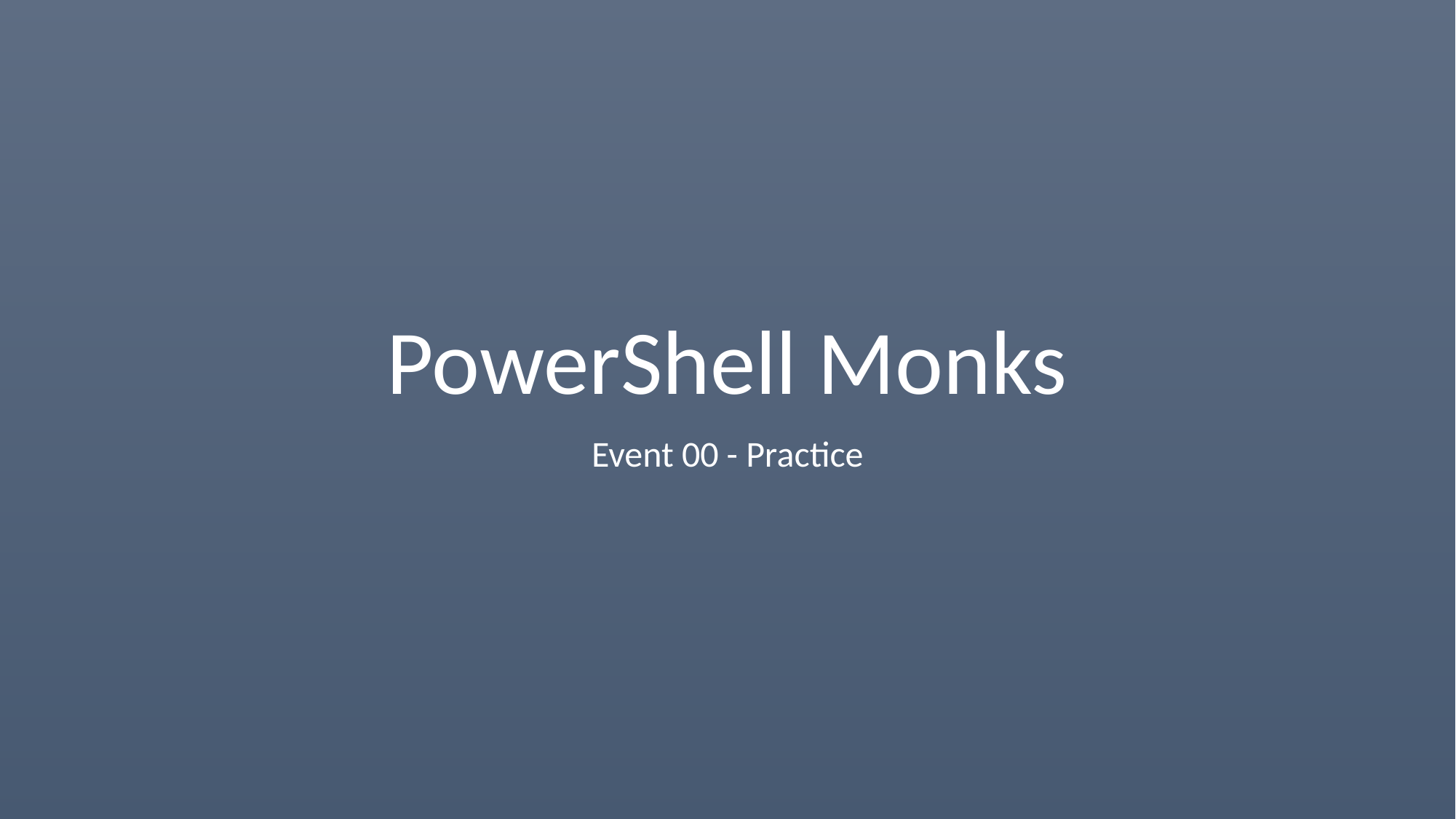

# PowerShell Monks
Event 00 - Practice